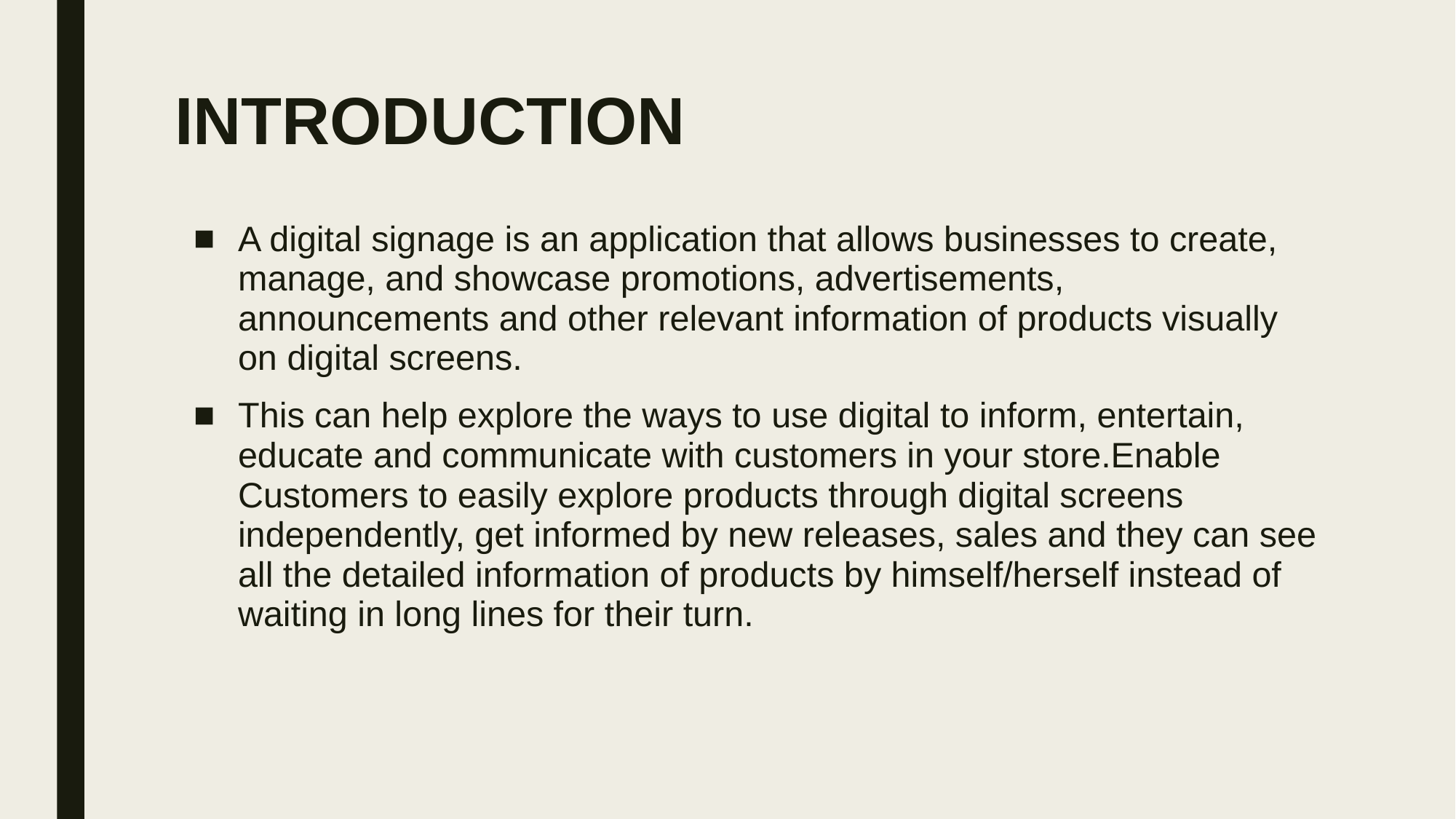

# INTRODUCTION
A digital signage is an application that allows businesses to create, manage, and showcase promotions, advertisements, announcements and other relevant information of products visually on digital screens.
This can help explore the ways to use digital to inform, entertain, educate and communicate with customers in your store.Enable Customers to easily explore products through digital screens independently, get informed by new releases, sales and they can see all the detailed information of products by himself/herself instead of waiting in long lines for their turn.